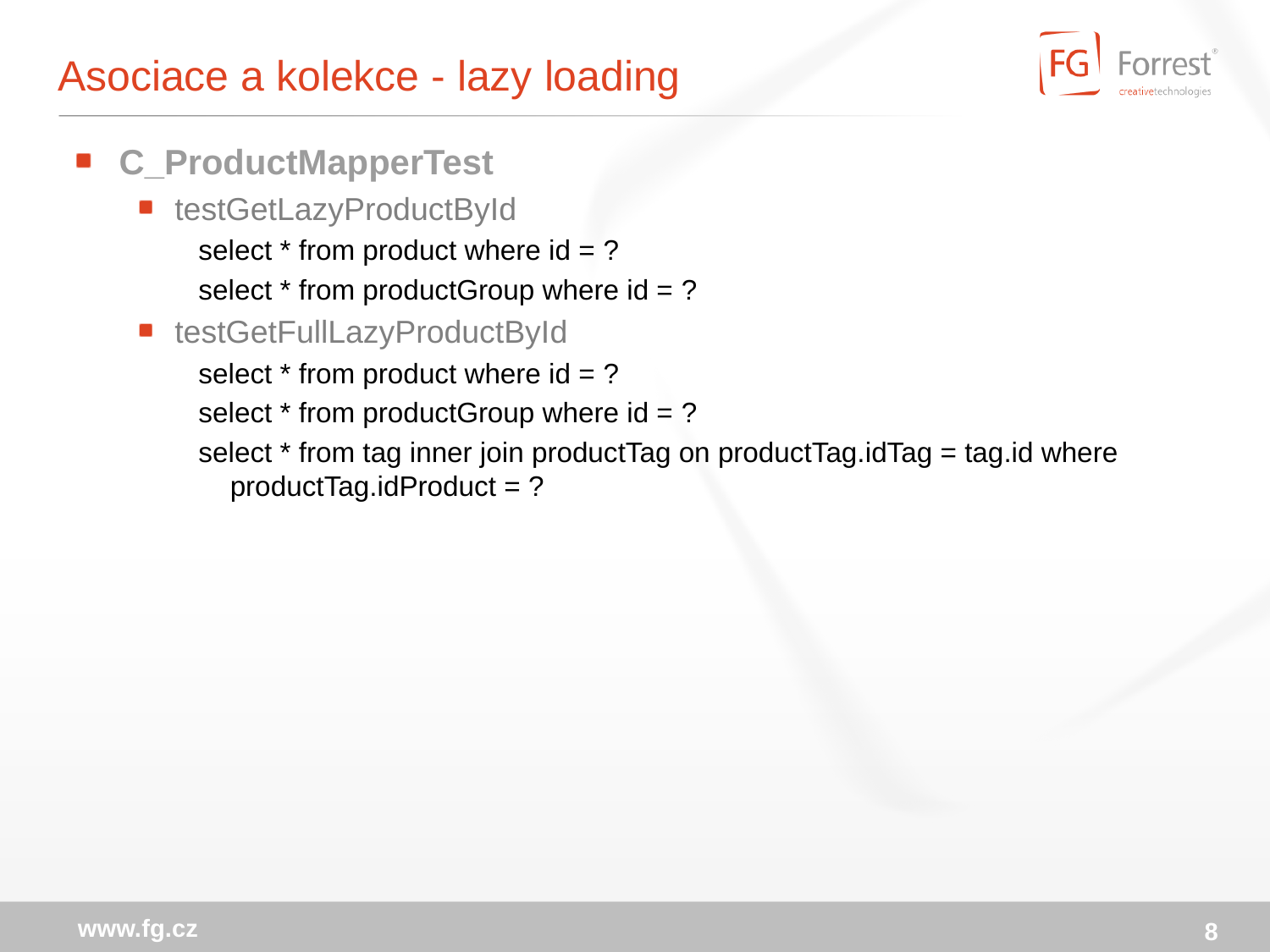

# Asociace a kolekce - lazy loading
C_ProductMapperTest
testGetLazyProductById
select * from product where id = ?
select * from productGroup where id = ?
testGetFullLazyProductById
select * from product where id = ?
select * from productGroup where id = ?
select * from tag inner join productTag on productTag.idTag = tag.id where productTag.idProduct = ?
www.fg.cz
8